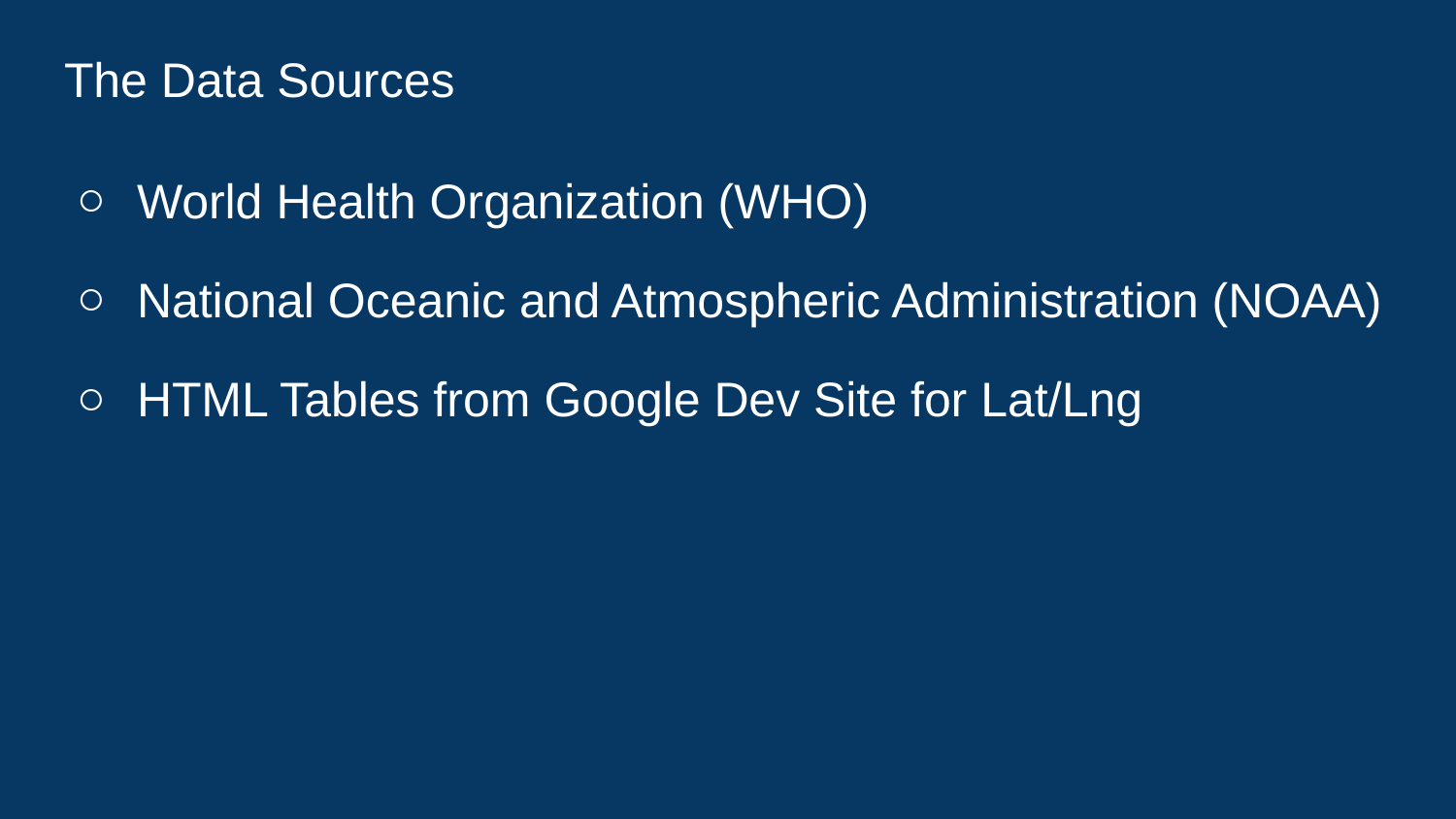

# The Data Sources
World Health Organization (WHO)
National Oceanic and Atmospheric Administration (NOAA)
HTML Tables from Google Dev Site for Lat/Lng